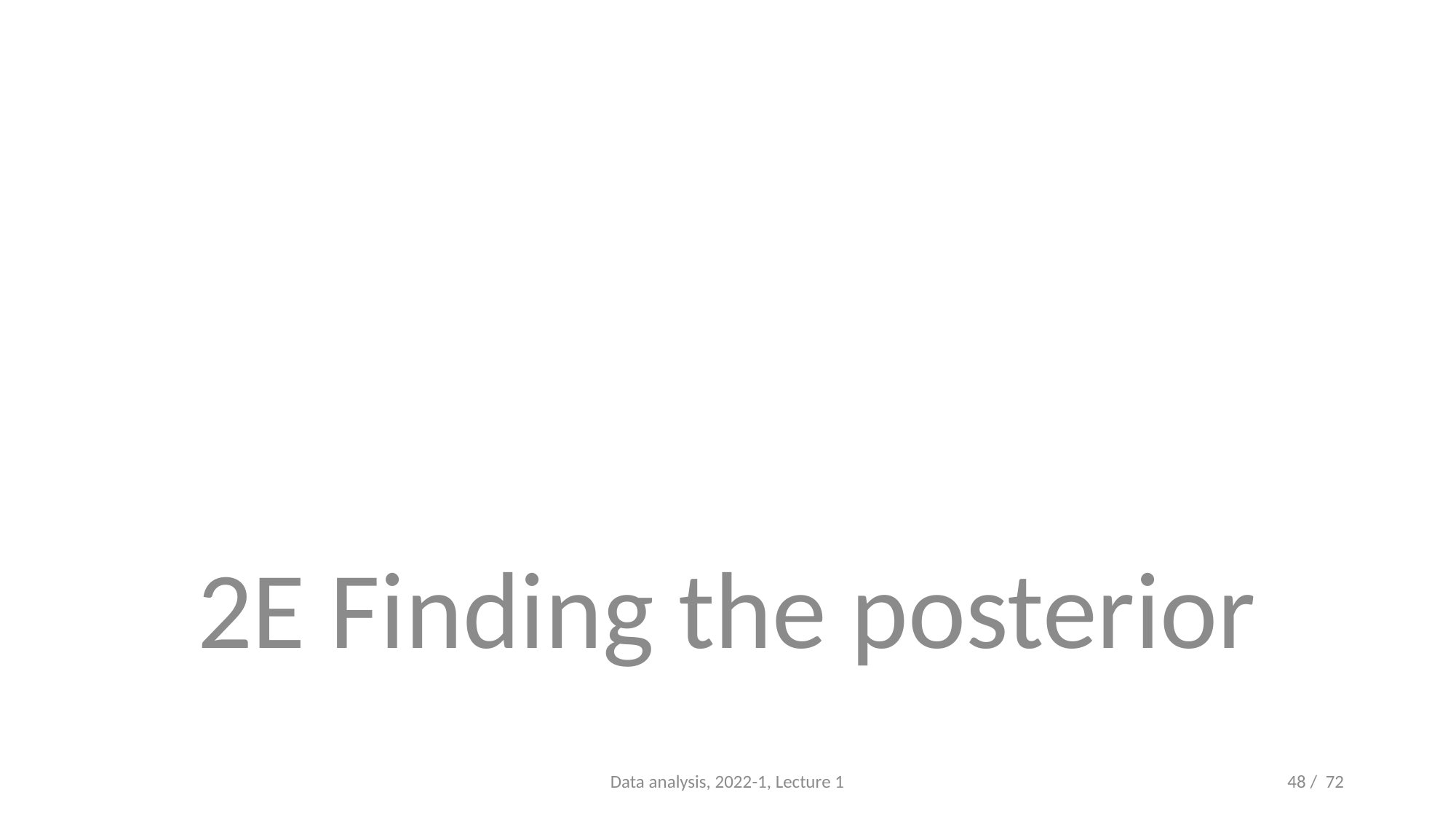

#
2E Finding the posterior
Data analysis, 2022-1, Lecture 1
48 /  72